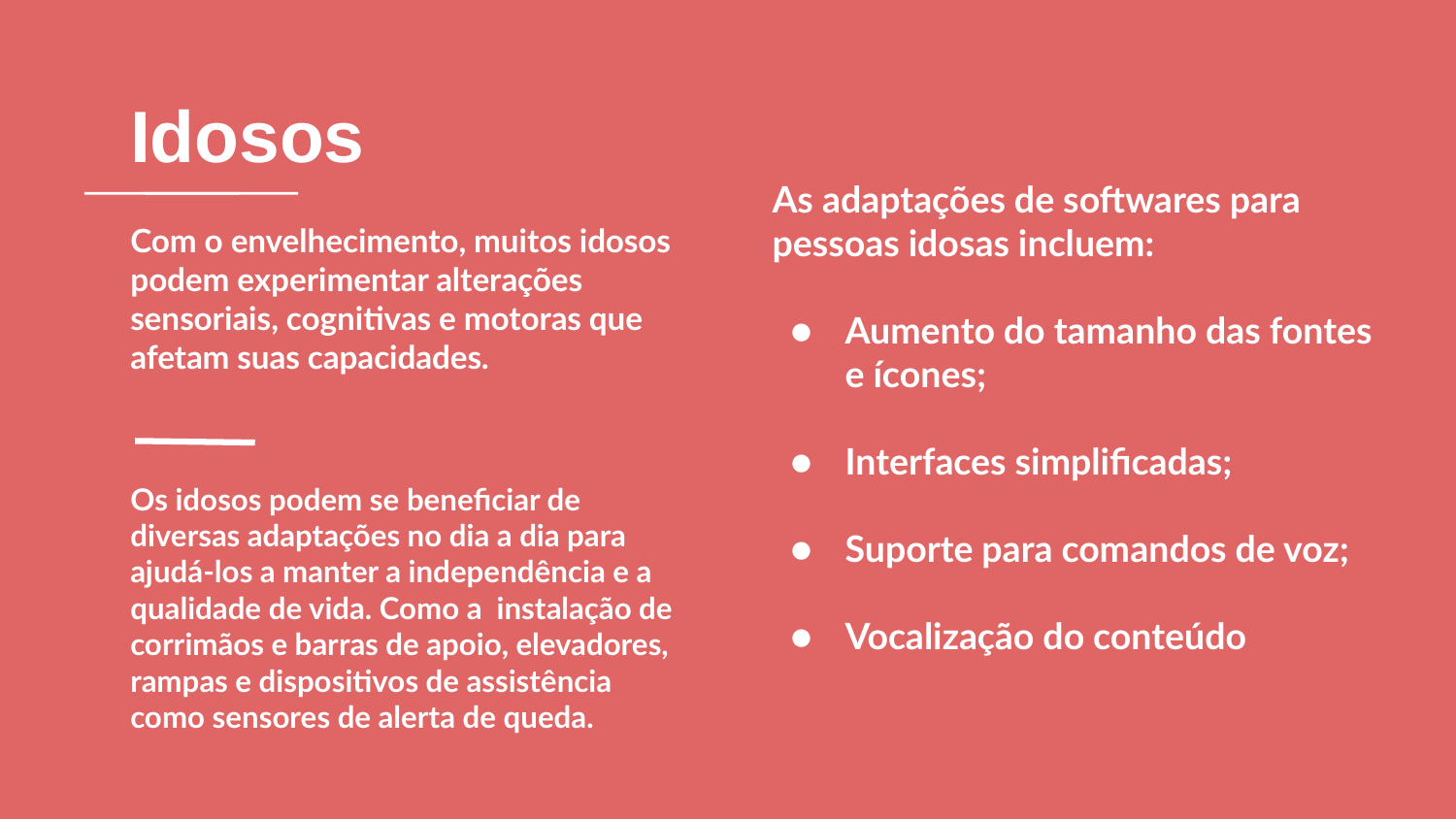

# Idosos
As adaptações de softwares para pessoas idosas incluem:

Aumento do tamanho das fontes e ícones;
Interfaces simplificadas;
Suporte para comandos de voz;
Vocalização do conteúdo
Com o envelhecimento, muitos idosos podem experimentar alterações sensoriais, cognitivas e motoras que afetam suas capacidades.
Os idosos podem se beneficiar de diversas adaptações no dia a dia para ajudá-los a manter a independência e a qualidade de vida. Como a  instalação de corrimãos e barras de apoio, elevadores, rampas e dispositivos de assistência como sensores de alerta de queda.